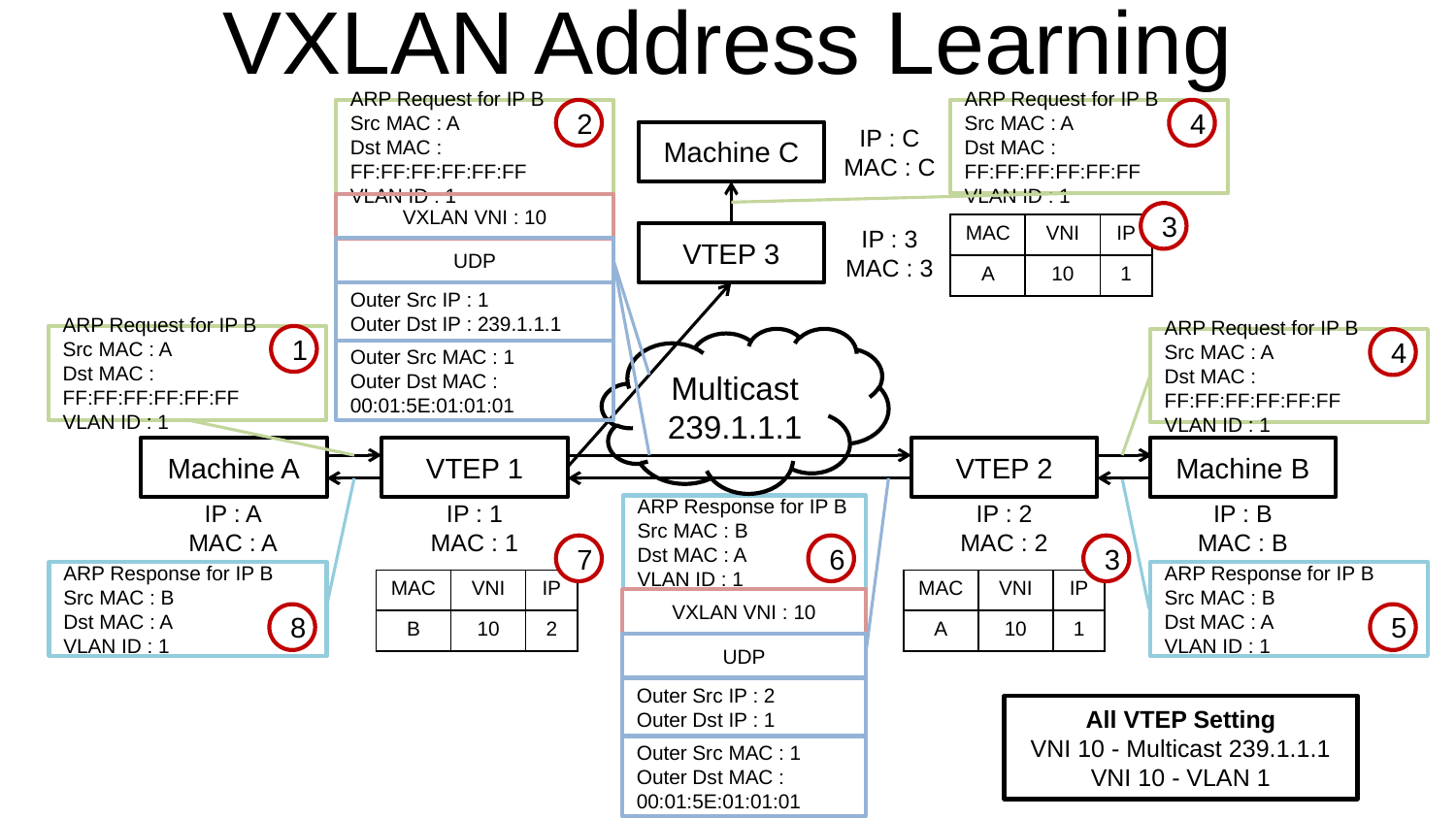

# VXLAN Address Learning
ARP Request for IP B
Src MAC : A
Dst MAC : FF:FF:FF:FF:FF:FF
VLAN ID : 1
2
ARP Request for IP B
Src MAC : A
Dst MAC : FF:FF:FF:FF:FF:FF
VLAN ID : 1
4
IP : C
MAC : C
Machine C
VXLAN VNI : 10
3
| MAC | VNI | IP |
| --- | --- | --- |
| A | 10 | 1 |
VTEP 3
IP : 3
MAC : 3
UDP
Outer Src IP : 1
Outer Dst IP : 239.1.1.1
ARP Request for IP B
Src MAC : A
Dst MAC : FF:FF:FF:FF:FF:FF
VLAN ID : 1
1
Multicast
239.1.1.1
ARP Request for IP B
Src MAC : A
Dst MAC : FF:FF:FF:FF:FF:FF
VLAN ID : 1
4
Outer Src MAC : 1
Outer Dst MAC : 00:01:5E:01:01:01
Machine A
Machine B
VTEP 1
VTEP 2
ARP Response for IP B
Src MAC : B
Dst MAC : A
VLAN ID : 1
IP : A
MAC : A
IP : 1
MAC : 1
IP : 2
MAC : 2
IP : B
MAC : B
7
6
3
ARP Response for IP B
Src MAC : B
Dst MAC : A
VLAN ID : 1
ARP Response for IP B
Src MAC : B
Dst MAC : A
VLAN ID : 1
| MAC | VNI | IP |
| --- | --- | --- |
| B | 10 | 2 |
| MAC | VNI | IP |
| --- | --- | --- |
| A | 10 | 1 |
VXLAN VNI : 10
8
5
UDP
Outer Src IP : 2
Outer Dst IP : 1
All VTEP Setting
VNI 10 - Multicast 239.1.1.1
VNI 10 - VLAN 1
Outer Src MAC : 1
Outer Dst MAC : 00:01:5E:01:01:01